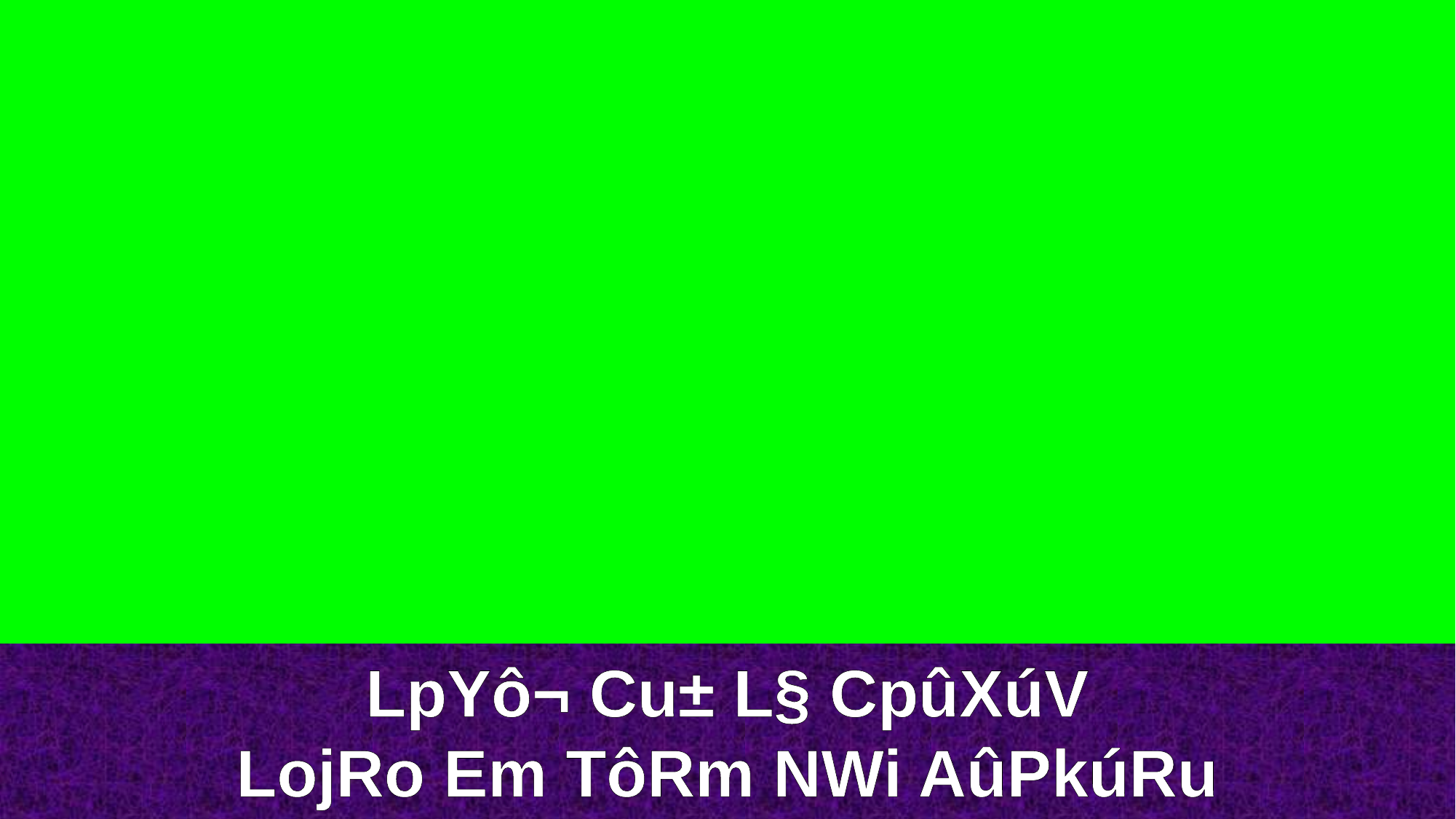

LpYô¬ Cu± L§ CpûXúV
LojRo Em TôRm NWi AûPkúRu